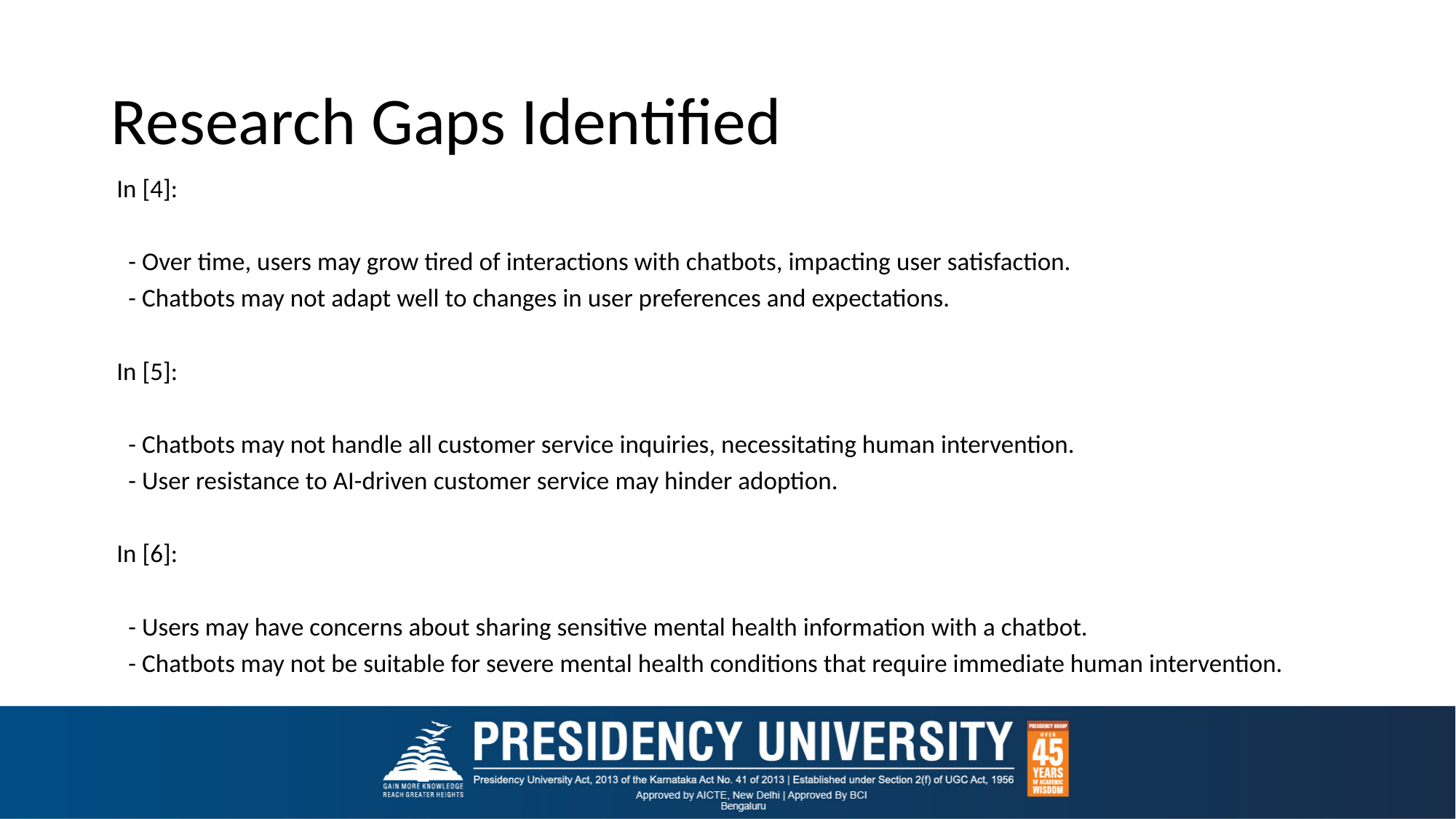

# Research Gaps Identified
 In [4]:

   - Over time, users may grow tired of interactions with chatbots, impacting user satisfaction.
   - Chatbots may not adapt well to changes in user preferences and expectations.

 In [5]:

   - Chatbots may not handle all customer service inquiries, necessitating human intervention.
   - User resistance to AI-driven customer service may hinder adoption.

 In [6]:

   - Users may have concerns about sharing sensitive mental health information with a chatbot.
   - Chatbots may not be suitable for severe mental health conditions that require immediate human intervention.